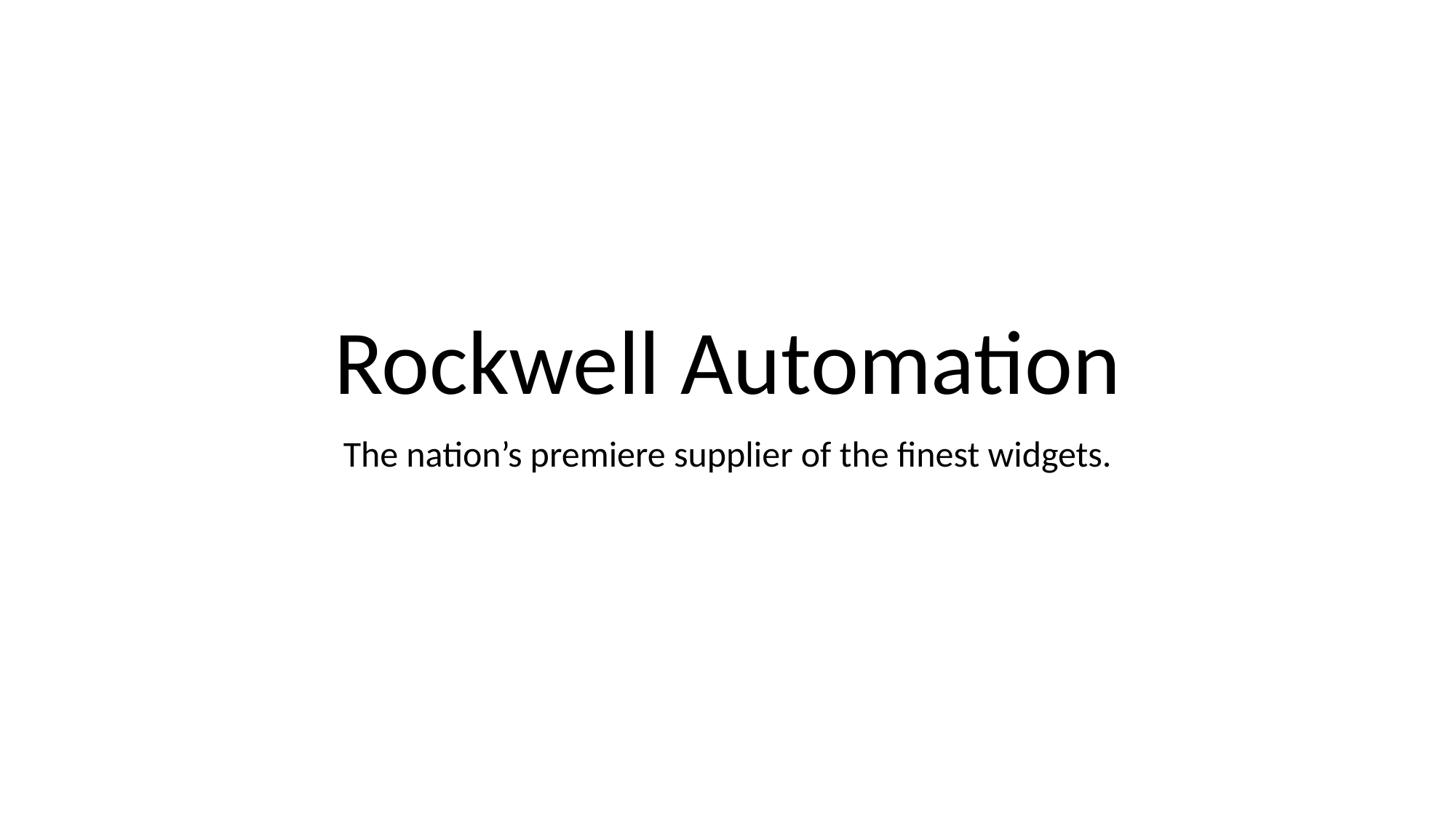

# Rockwell Automation
The nation’s premiere supplier of the finest widgets.